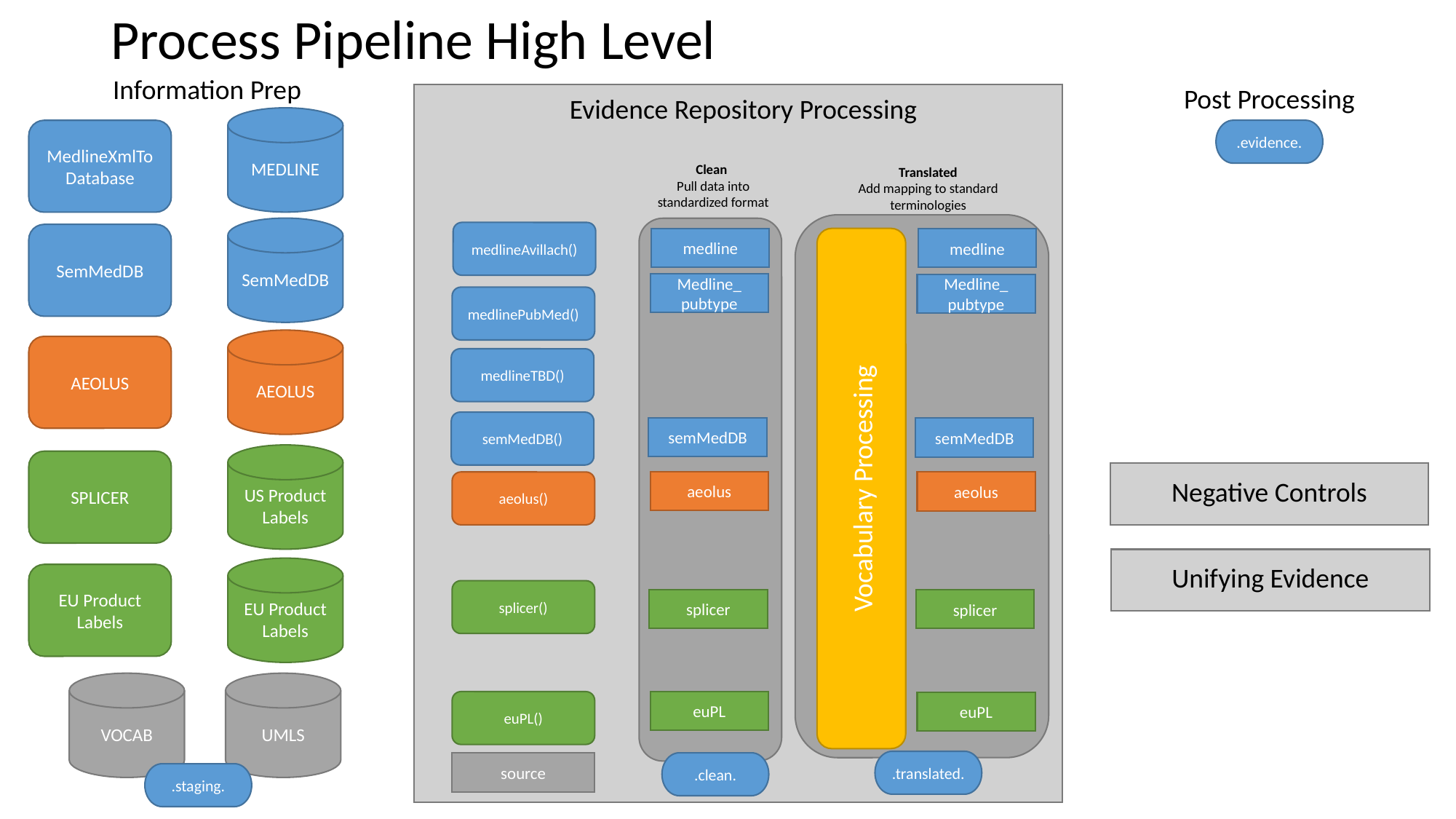

# Process Pipeline High Level
Information Prep
Post Processing

Evidence Repository Processing
MEDLINE
MedlineXmlToDatabase
.evidence.
Clean
Pull data into standardized format
Translated
Add mapping to standard terminologies

SemMedDB

medlineAvillach()
SemMedDB
medline
Vocabulary Processing
medline
Medline_
pubtype
Medline_
pubtype
medlinePubMed()
AEOLUS
AEOLUS
medlineTBD()
semMedDB()
semMedDB
semMedDB
US Product Labels
SPLICER

Negative Controls
aeolus
aeolus()
aeolus

Unifying Evidence
EU Product Labels
EU Product Labels
splicer()
splicer
splicer
VOCAB
UMLS
euPL()
euPL
euPL
.translated.
.clean.
source
.staging.